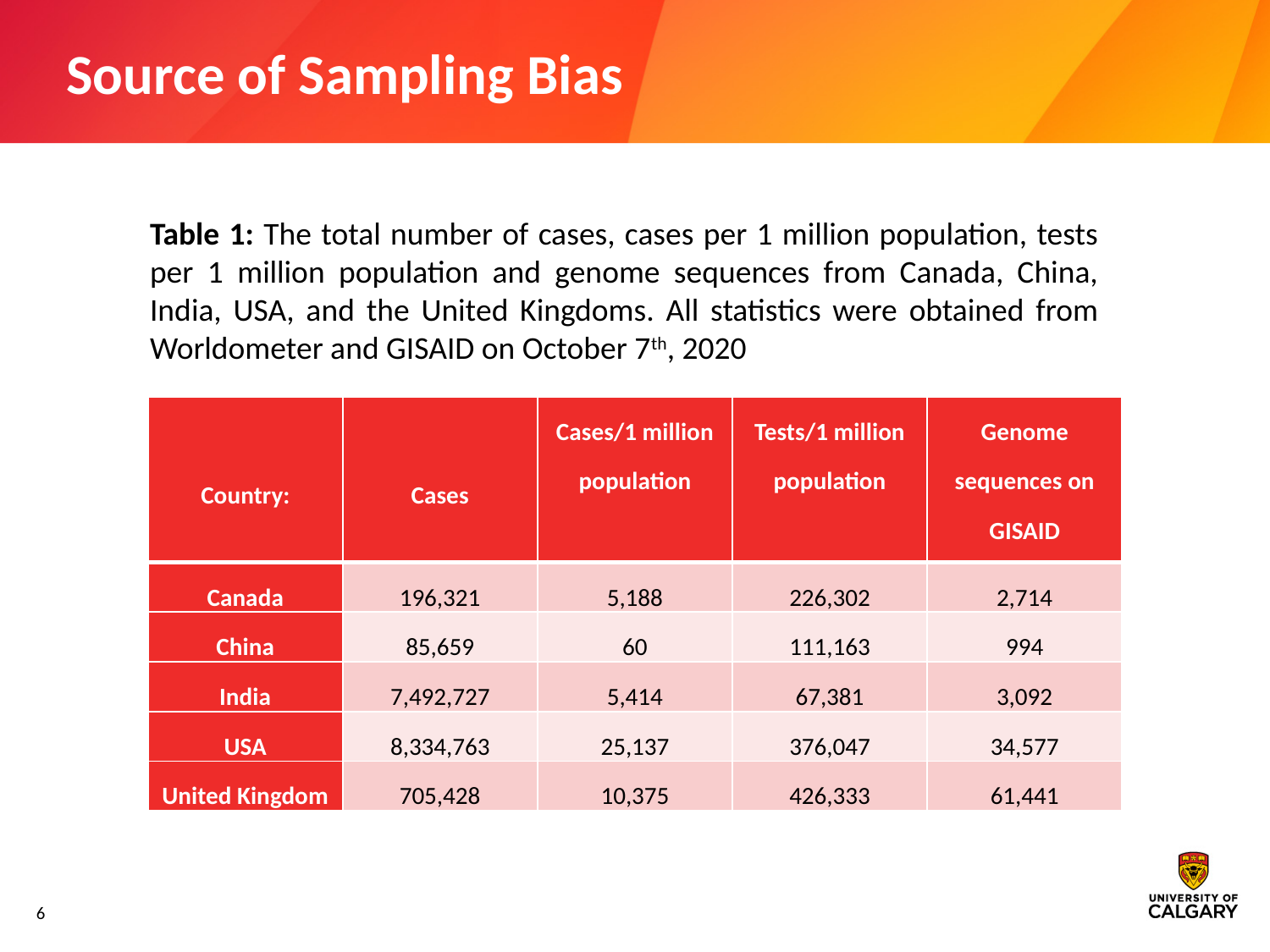

# Source of Sampling Bias
Table 1: The total number of cases, cases per 1 million population, tests per 1 million population and genome sequences from Canada, China, India, USA, and the United Kingdoms. All statistics were obtained from Worldometer and GISAID on October 7th, 2020
| Country: | Cases | Cases/1 million population | Tests/1 million population | Genome sequences on GISAID |
| --- | --- | --- | --- | --- |
| Canada | 196,321 | 5,188 | 226,302 | 2,714 |
| China | 85,659 | 60 | 111,163 | 994 |
| India | 7,492,727 | 5,414 | 67,381 | 3,092 |
| USA | 8,334,763 | 25,137 | 376,047 | 34,577 |
| United Kingdom | 705,428 | 10,375 | 426,333 | 61,441 |
6